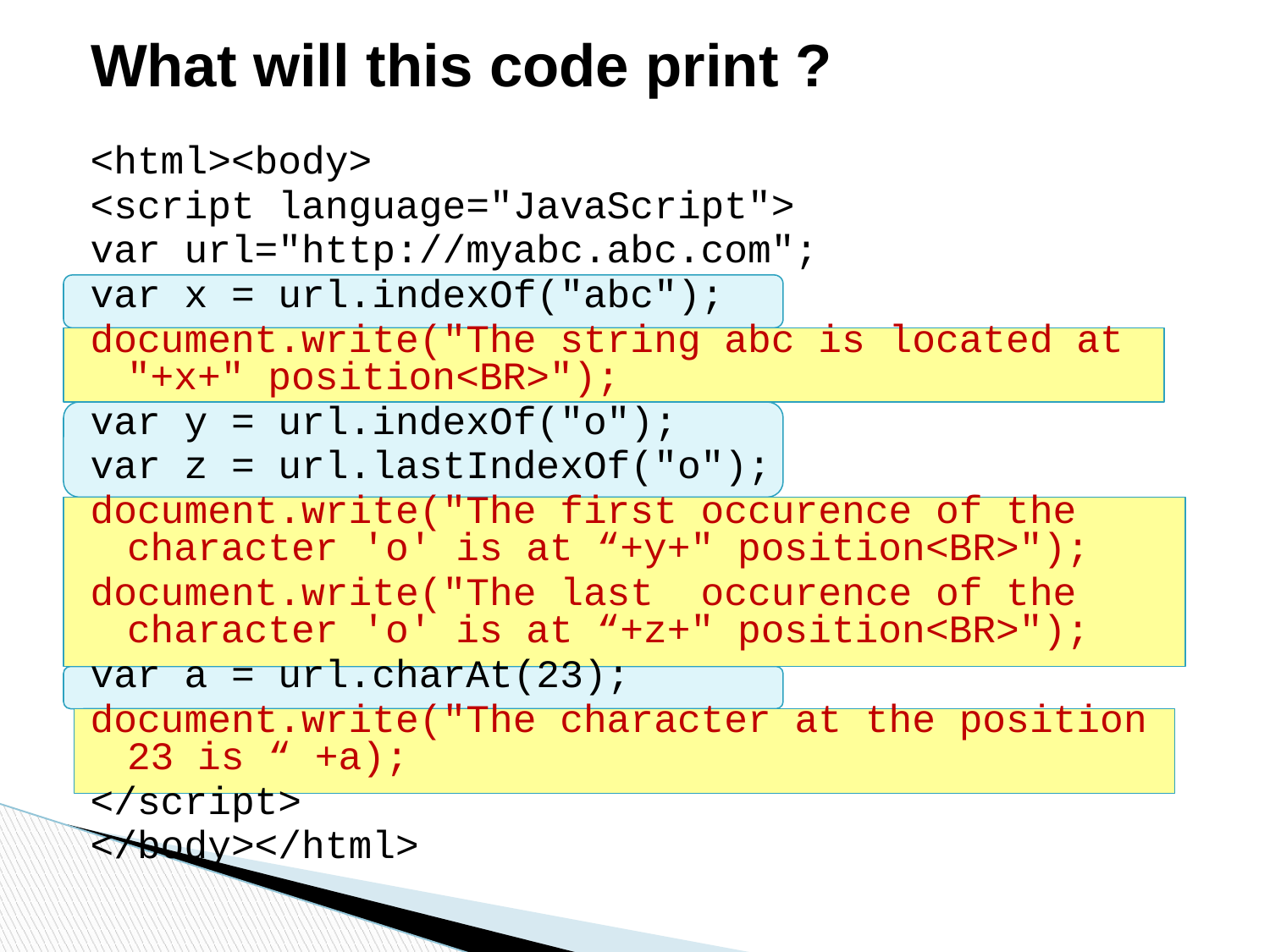

What will this code print ?
<html><body>
<script language="JavaScript">
var url="http://myabc.abc.com";
var x = url.indexOf("abc");
document.write("The string abc is located at "+x+" position<BR>");
var y = url.indexOf("o");
var z = url.lastIndexOf("o");
document.write("The first occurence of the character 'o' is at “+y+" position<BR>");
document.write("The last  occurence of the character 'o' is at “+z+" position<BR>");
var a = url.charAt(23);
document.write("The character at the position 23 is “ +a);
</script>
</body></html>